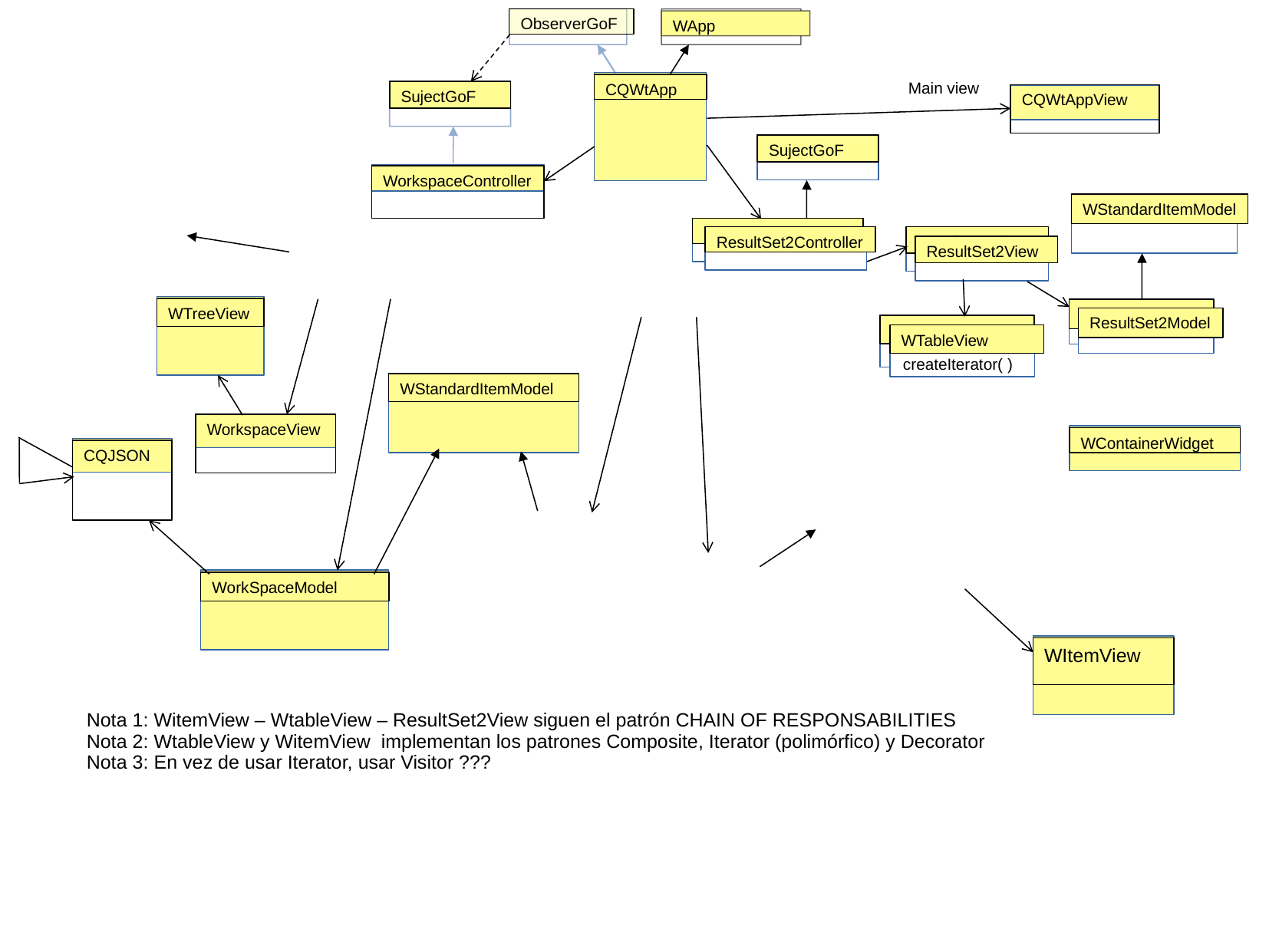

ObserverGoF

WApp

Main view
CQWtApp

SujectGoF
CQWtAppView

SujectGoF

WorkspaceController

WStandardItemModel

ResultSet2Controller

ResultSet2View

ResultSet2Controller

ResultSet2View

WTreeView

ResultSet2Model

ResultSet2Model
WTableView

createIterator( )

WTableView

createIterator( )

WStandardItemModel

WorkspaceView

WContainerWidget

CQJSON

WorkSpaceModel

WItemView
Nota 1: WitemView – WtableView – ResultSet2View siguen el patrón CHAIN OF RESPONSABILITIES
Nota 2: WtableView y WitemView  implementan los patrones Composite, Iterator (polimórfico) y Decorator
Nota 3: En vez de usar Iterator, usar Visitor ???